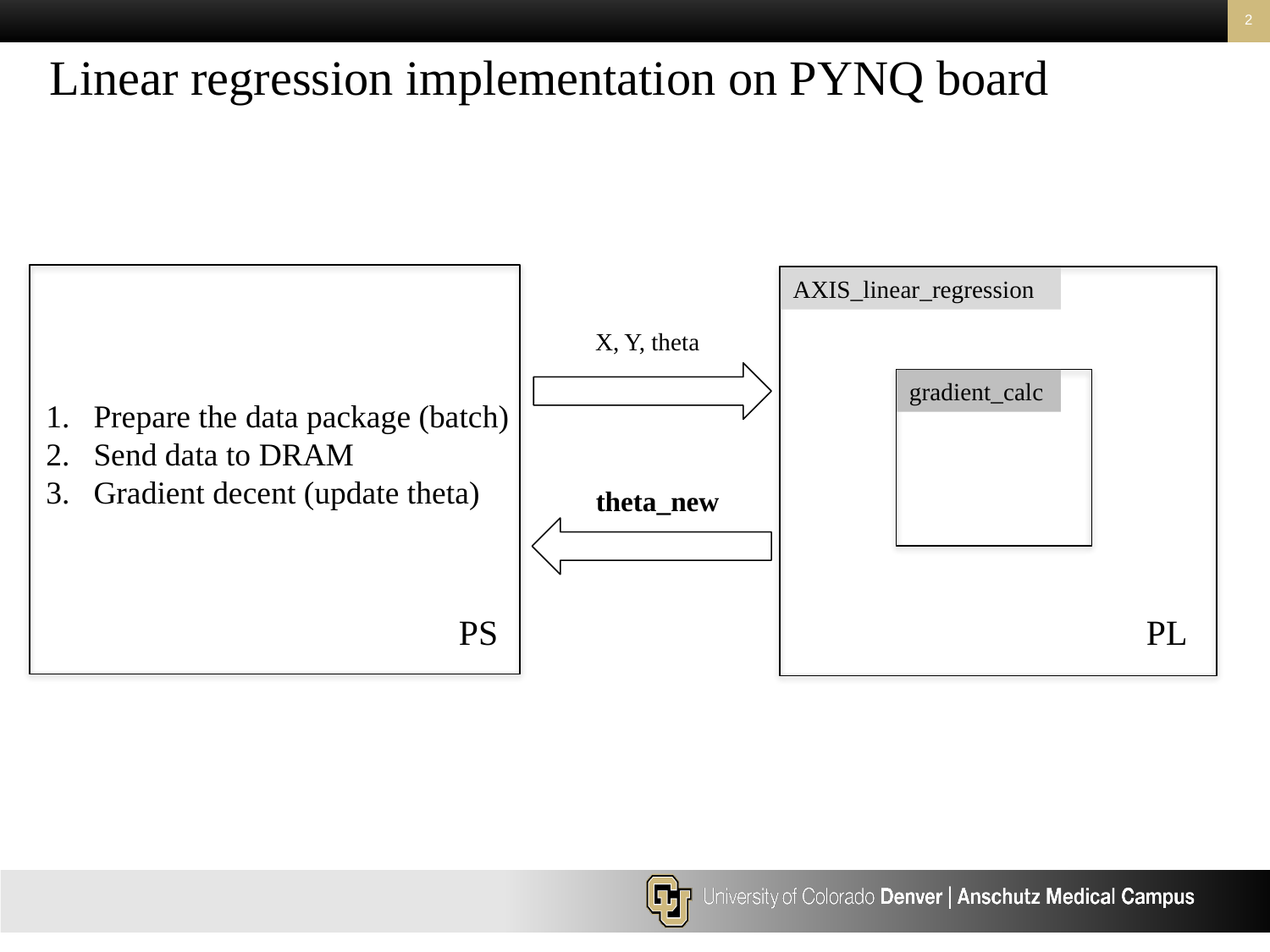

2
# Linear regression implementation on PYNQ board

AXIS_linear_regression
X, Y, theta

gradient_calc
Prepare the data package (batch)
Send data to DRAM
Gradient decent (update theta)
theta_new

PS
PL